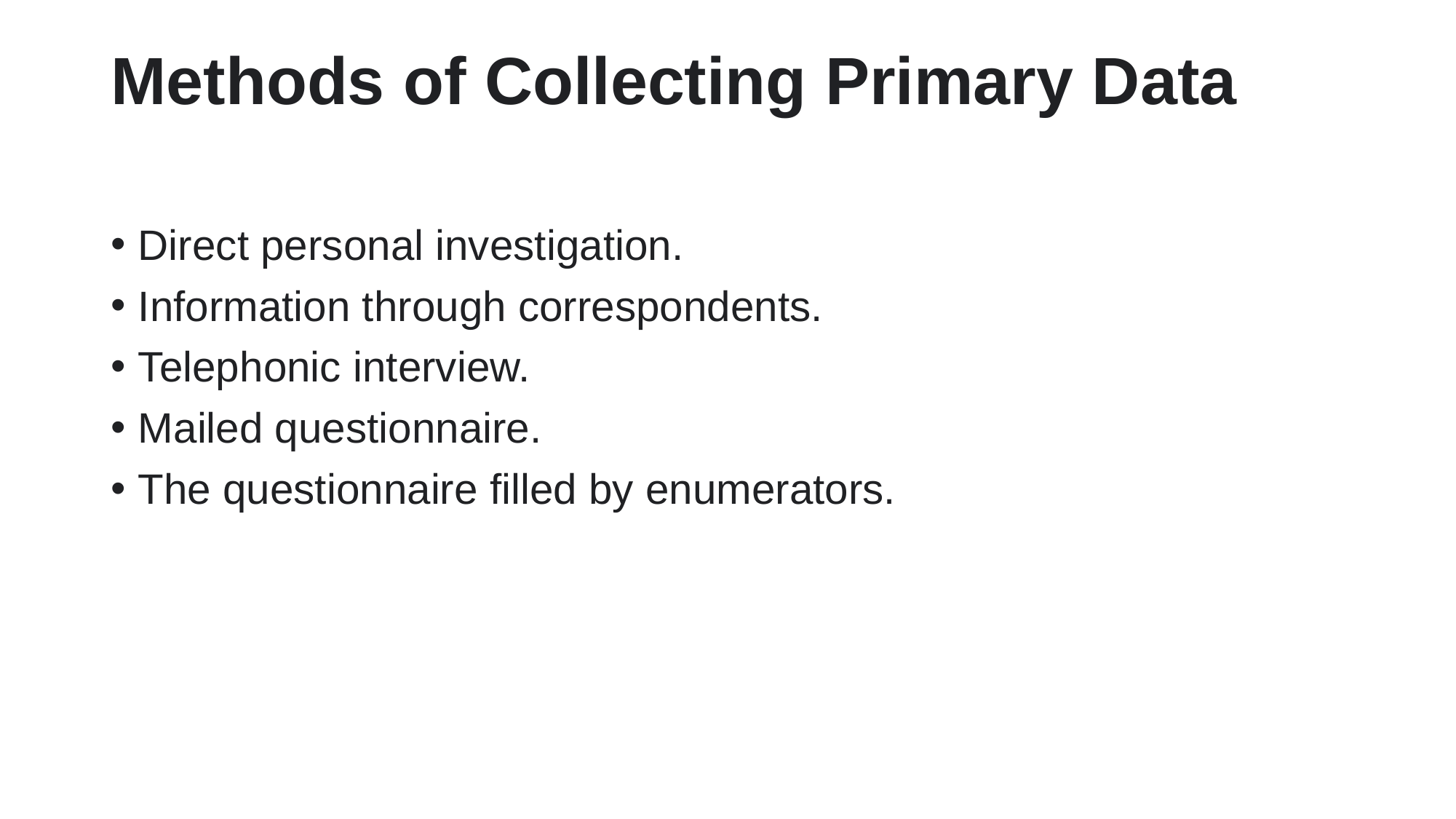

# Methods of Collecting Primary Data
Direct personal investigation.
Information through correspondents.
Telephonic interview.
Mailed questionnaire.
The questionnaire filled by enumerators.